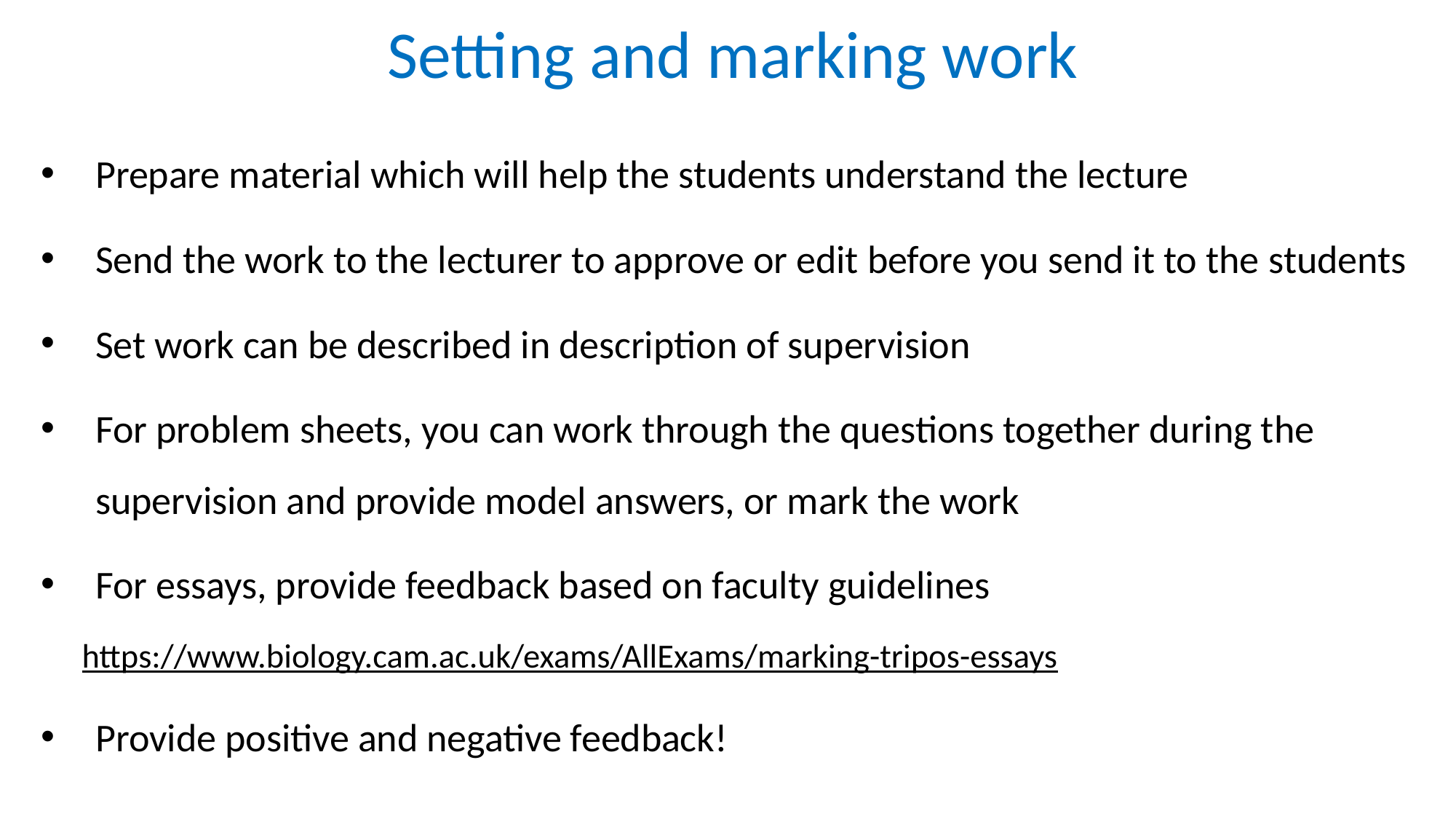

# Setting and marking work
Prepare material which will help the students understand the lecture
Send the work to the lecturer to approve or edit before you send it to the students
Set work can be described in description of supervision
For problem sheets, you can work through the questions together during the supervision and provide model answers, or mark the work
For essays, provide feedback based on faculty guidelines
https://www.biology.cam.ac.uk/exams/AllExams/marking-tripos-essays
Provide positive and negative feedback!